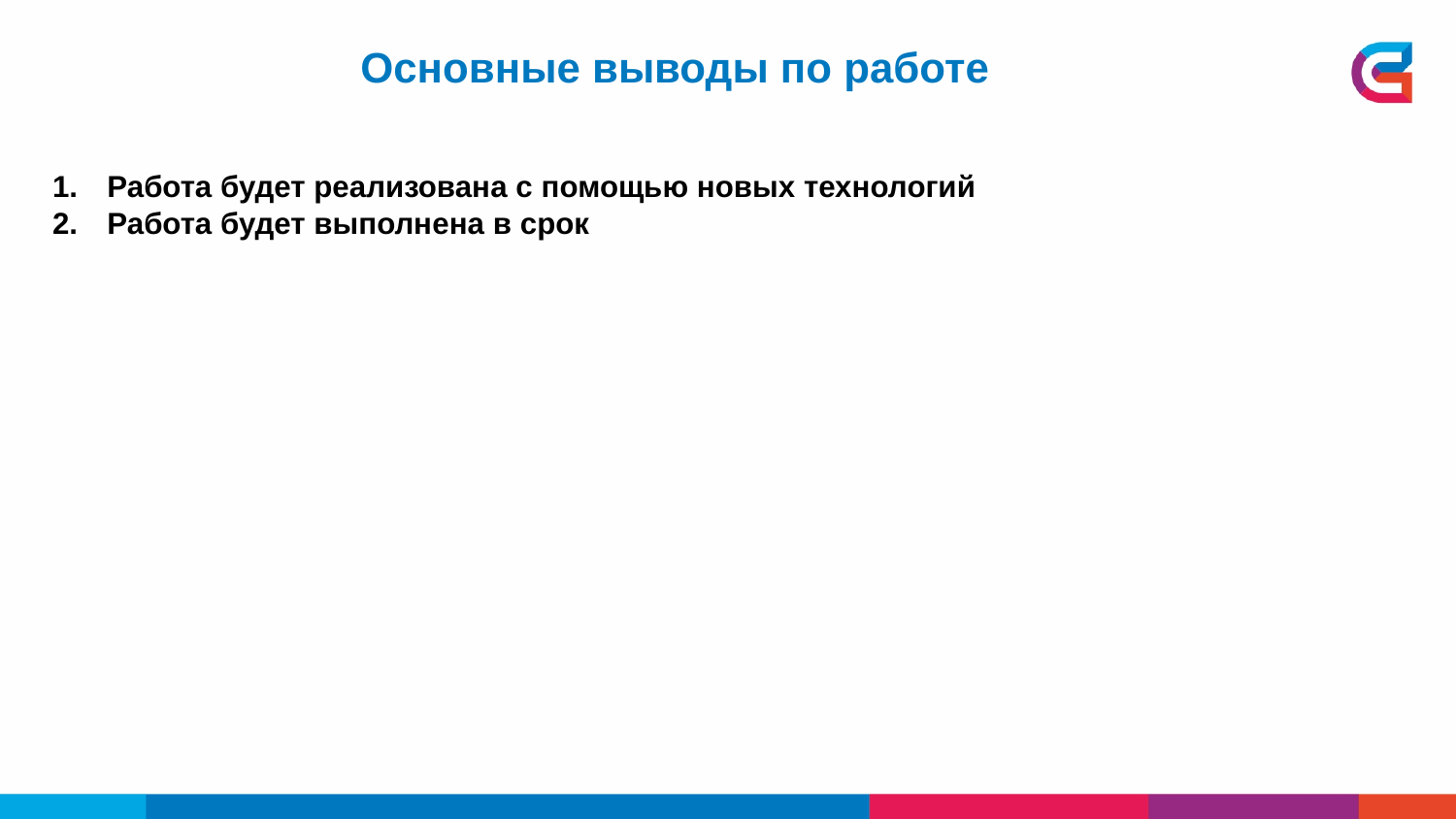

Основные выводы по работе

Работа будет реализована с помощью новых технологий
Работа будет выполнена в срок